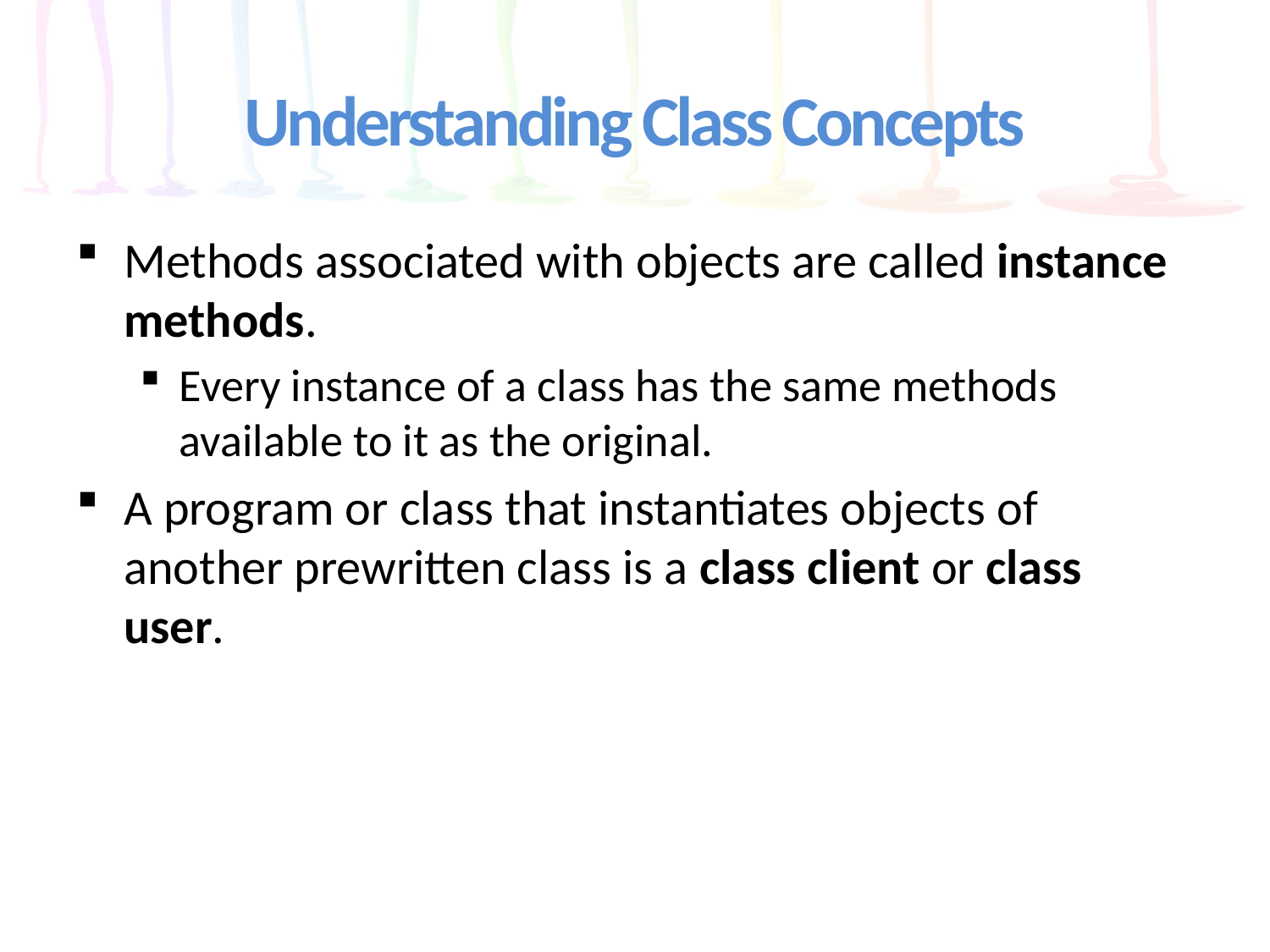

# Understanding Class Concepts
Methods associated with objects are called instance methods.
Every instance of a class has the same methods available to it as the original.
A program or class that instantiates objects of another prewritten class is a class client or class user.